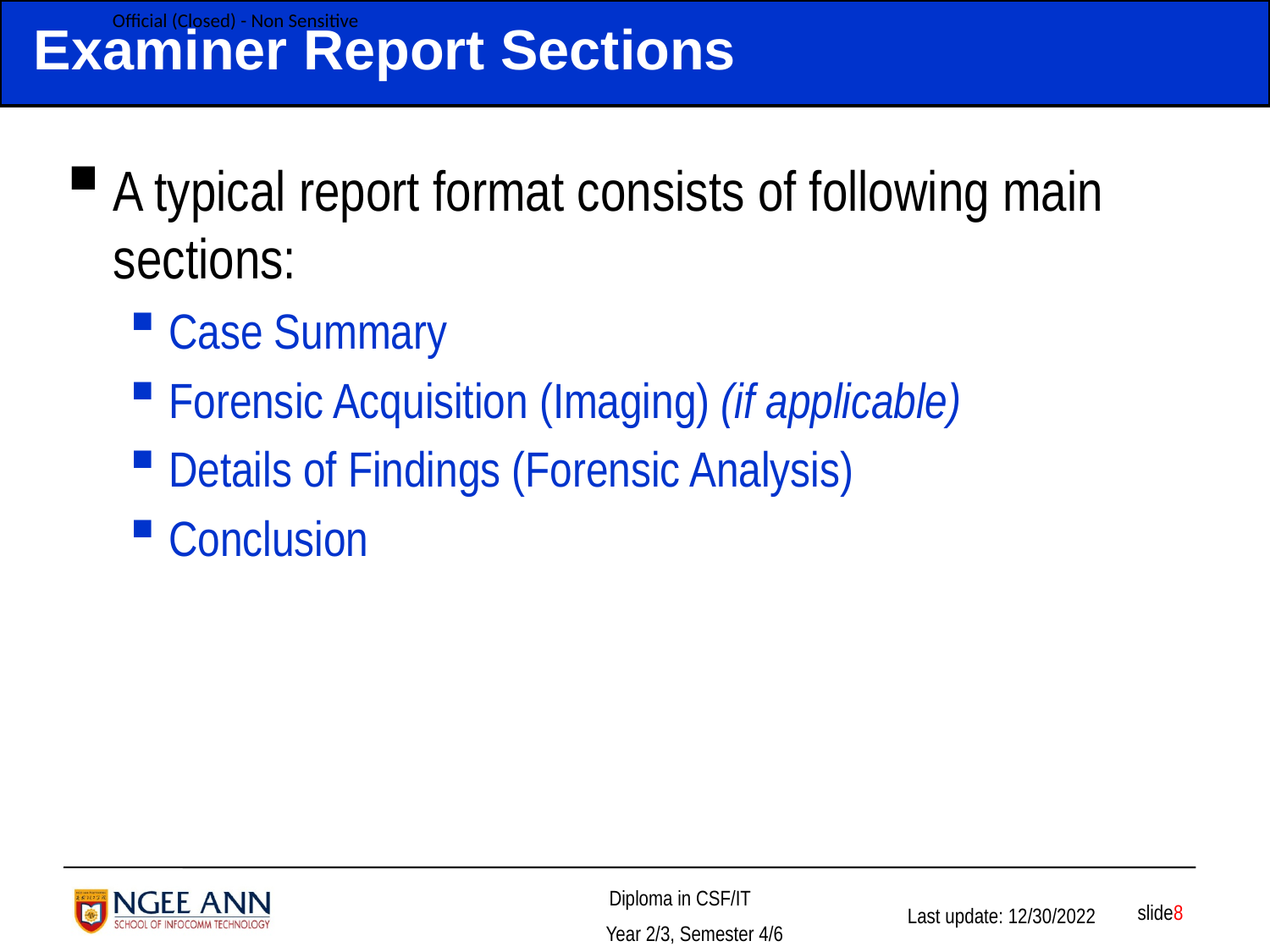

# Examiner Report Sections
A typical report format consists of following main sections:
Case Summary
Forensic Acquisition (Imaging) (if applicable)
Details of Findings (Forensic Analysis)
Conclusion

    slide8